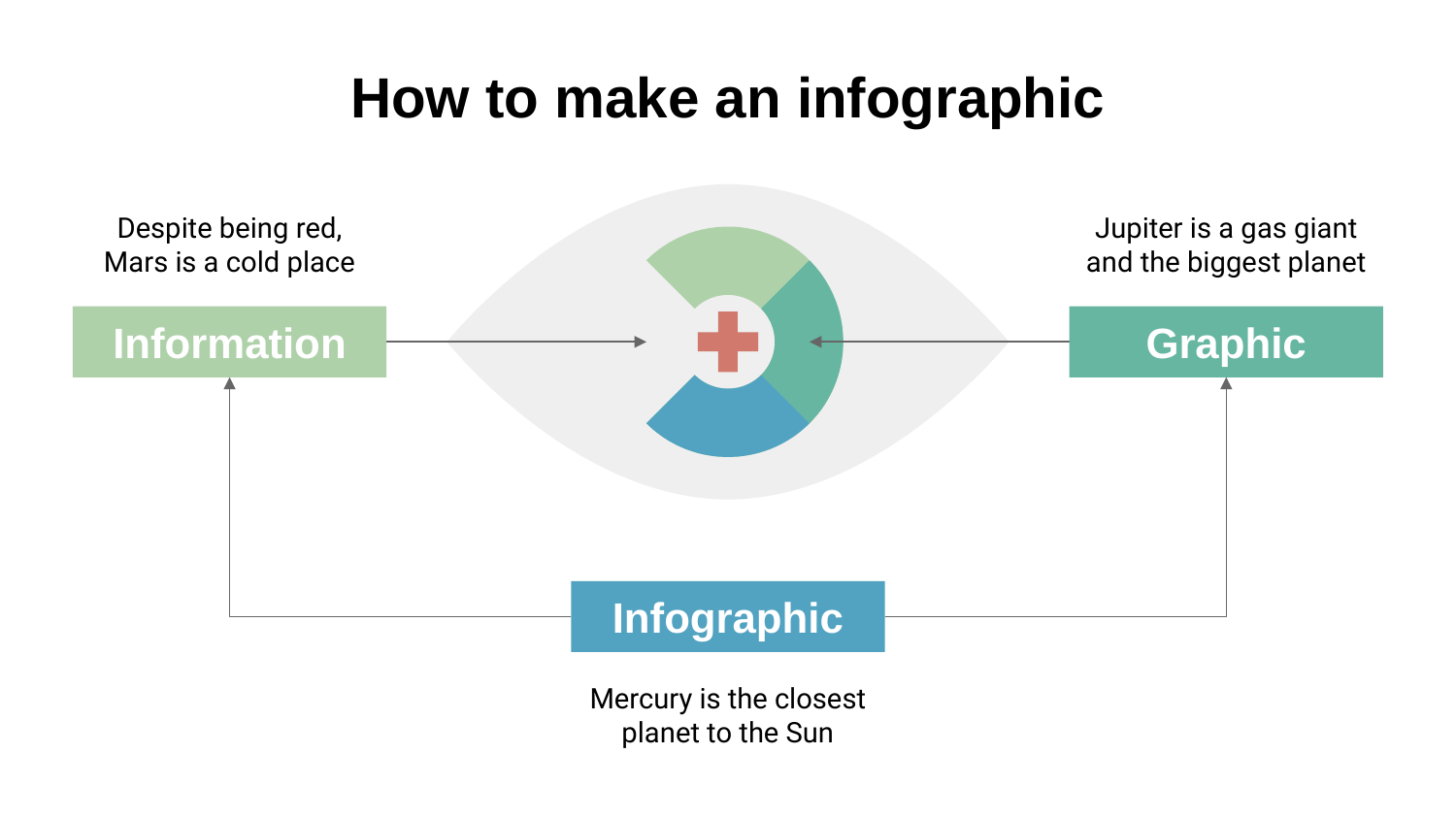

# How to make an infographic

Despite being red, Mars is a cold place
Information
Jupiter is a gas giant and the biggest planet
Graphic

Infographic
Mercury is the closest planet to the Sun